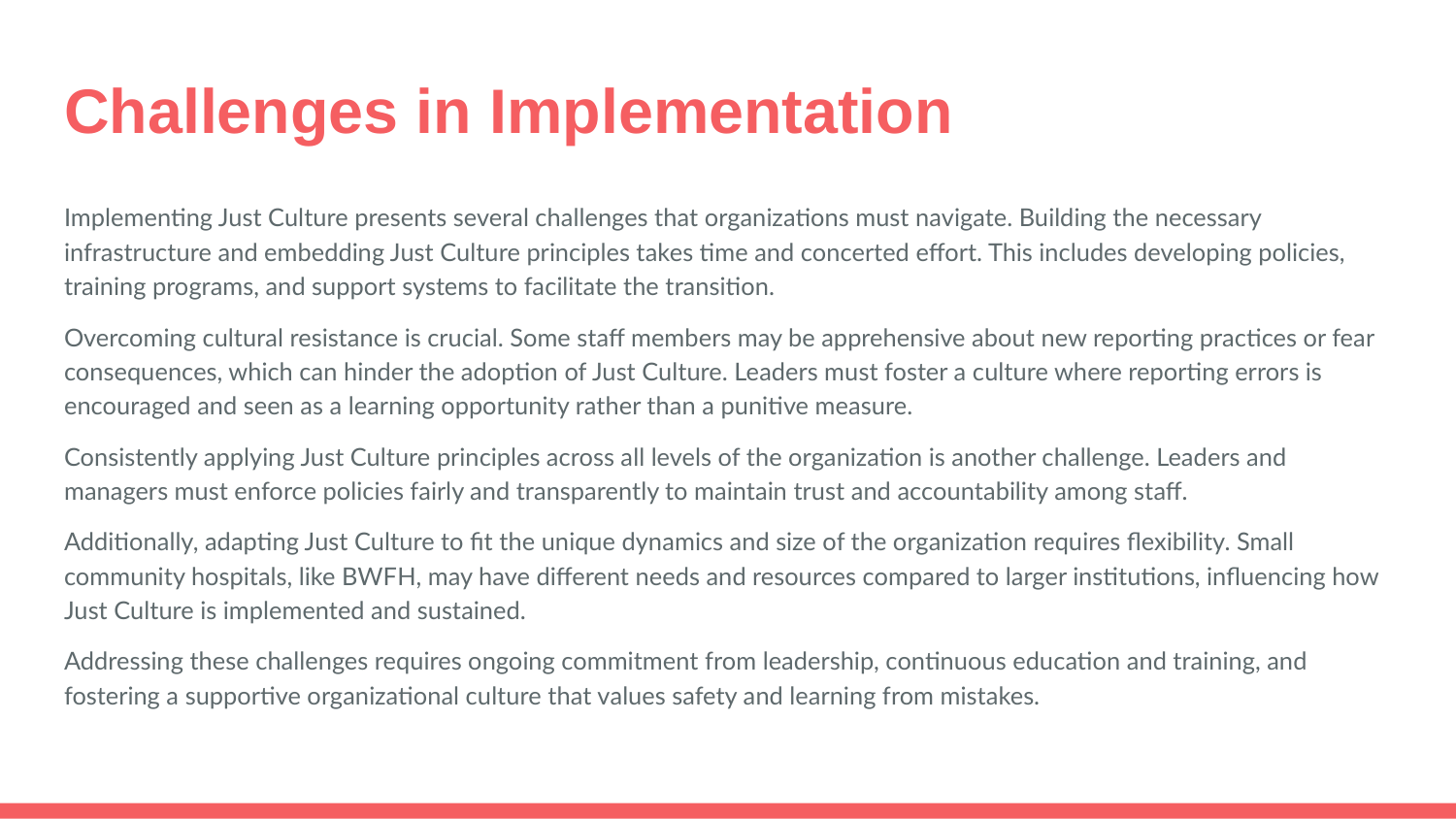

# Challenges in Implementation
Implementing Just Culture presents several challenges that organizations must navigate. Building the necessary infrastructure and embedding Just Culture principles takes time and concerted effort. This includes developing policies, training programs, and support systems to facilitate the transition.
Overcoming cultural resistance is crucial. Some staff members may be apprehensive about new reporting practices or fear consequences, which can hinder the adoption of Just Culture. Leaders must foster a culture where reporting errors is encouraged and seen as a learning opportunity rather than a punitive measure.
Consistently applying Just Culture principles across all levels of the organization is another challenge. Leaders and managers must enforce policies fairly and transparently to maintain trust and accountability among staff.
Additionally, adapting Just Culture to fit the unique dynamics and size of the organization requires flexibility. Small community hospitals, like BWFH, may have different needs and resources compared to larger institutions, influencing how Just Culture is implemented and sustained.
Addressing these challenges requires ongoing commitment from leadership, continuous education and training, and fostering a supportive organizational culture that values safety and learning from mistakes.